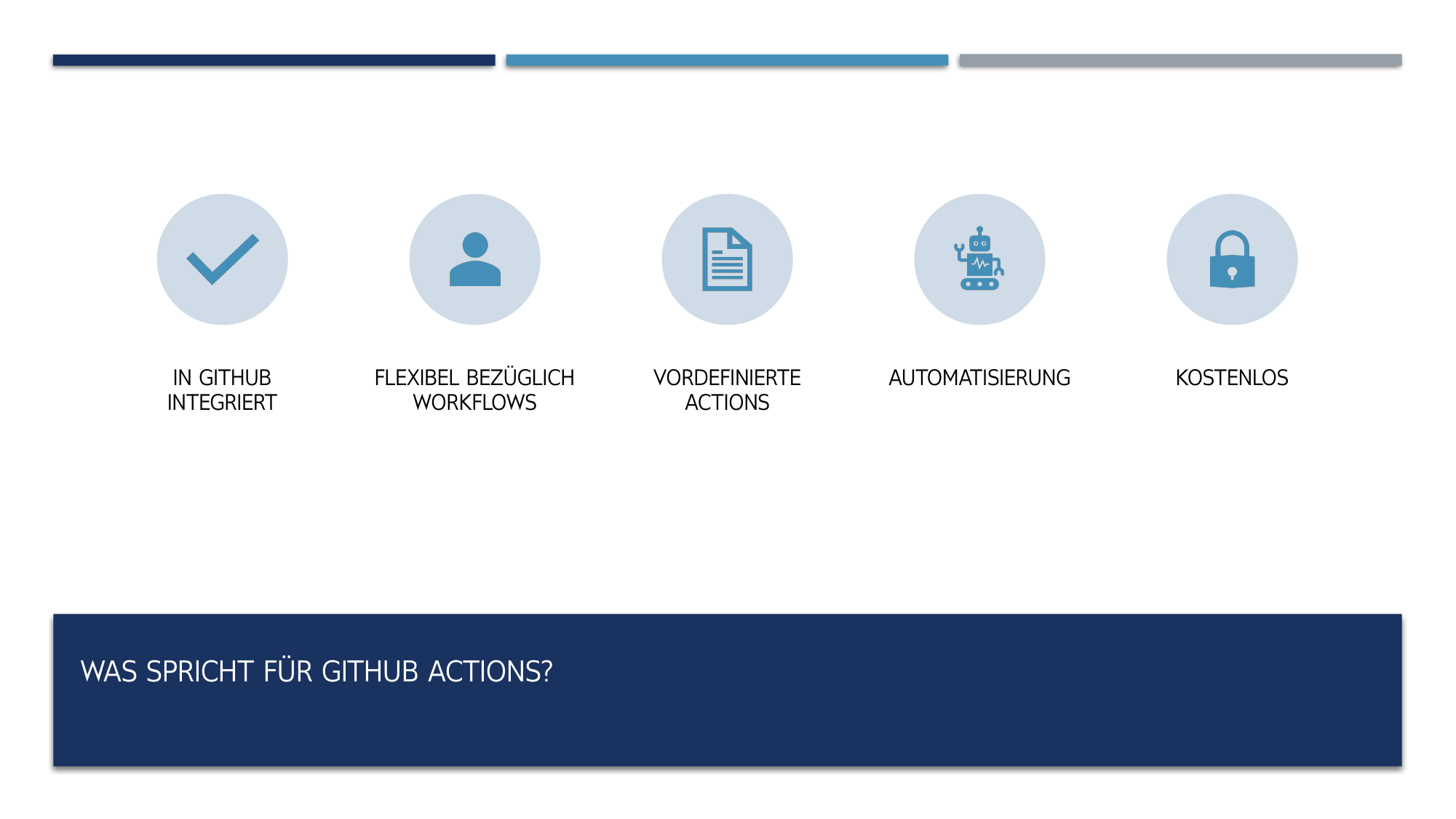

In Github integriert
Flexibel bezüglich Workflows
Vordefinierte Actions
Automatisierung
Kostenlos
# Was spricht für Github Actions?